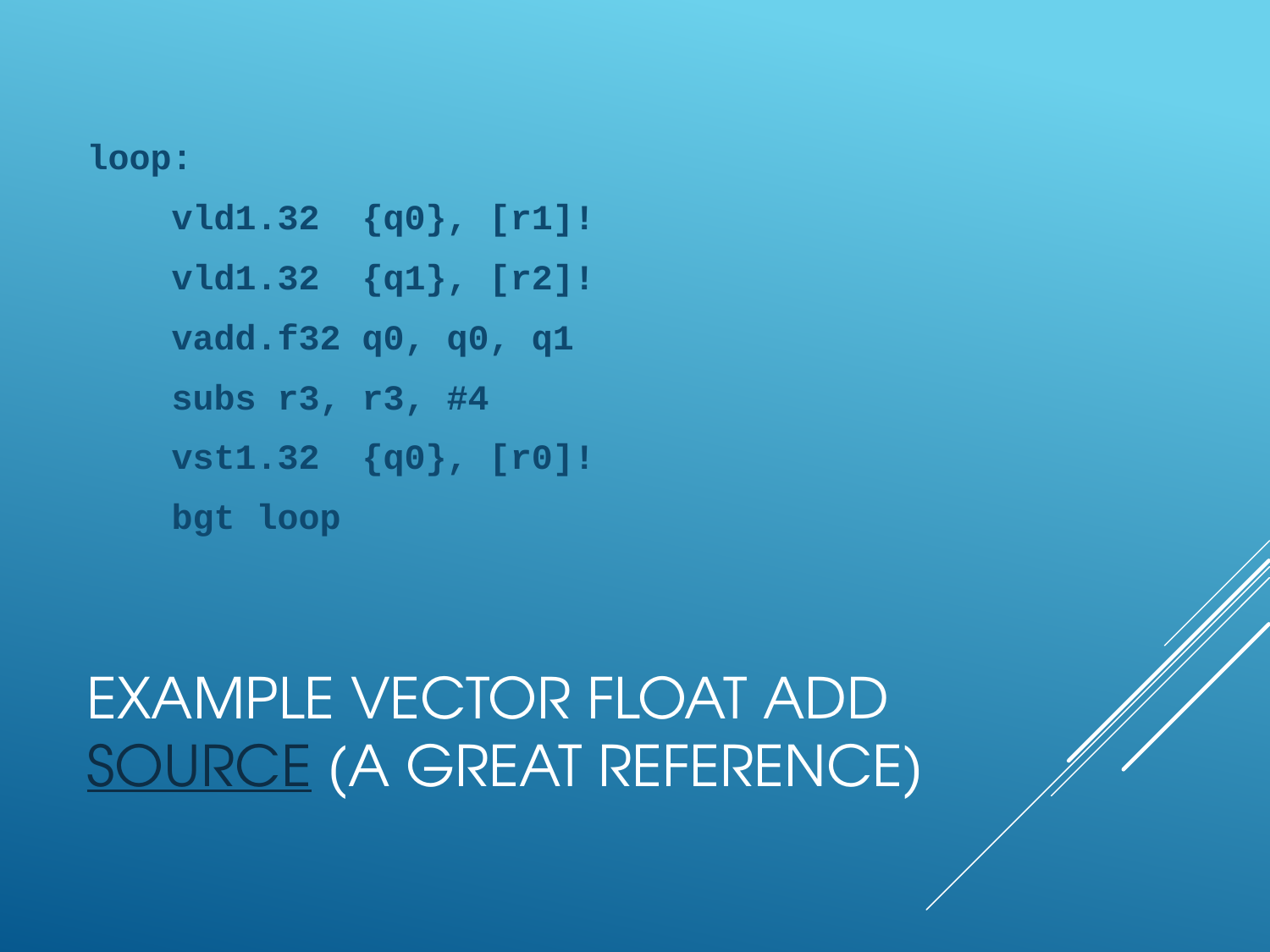

loop:
    vld1.32  {q0}, [r1]!
    vld1.32  {q1}, [r2]!
    vadd.f32 q0, q0, q1
    subs r3, r3, #4
    vst1.32  {q0}, [r0]!
    bgt loop
# Example Vector Float Add Source (a great reference)